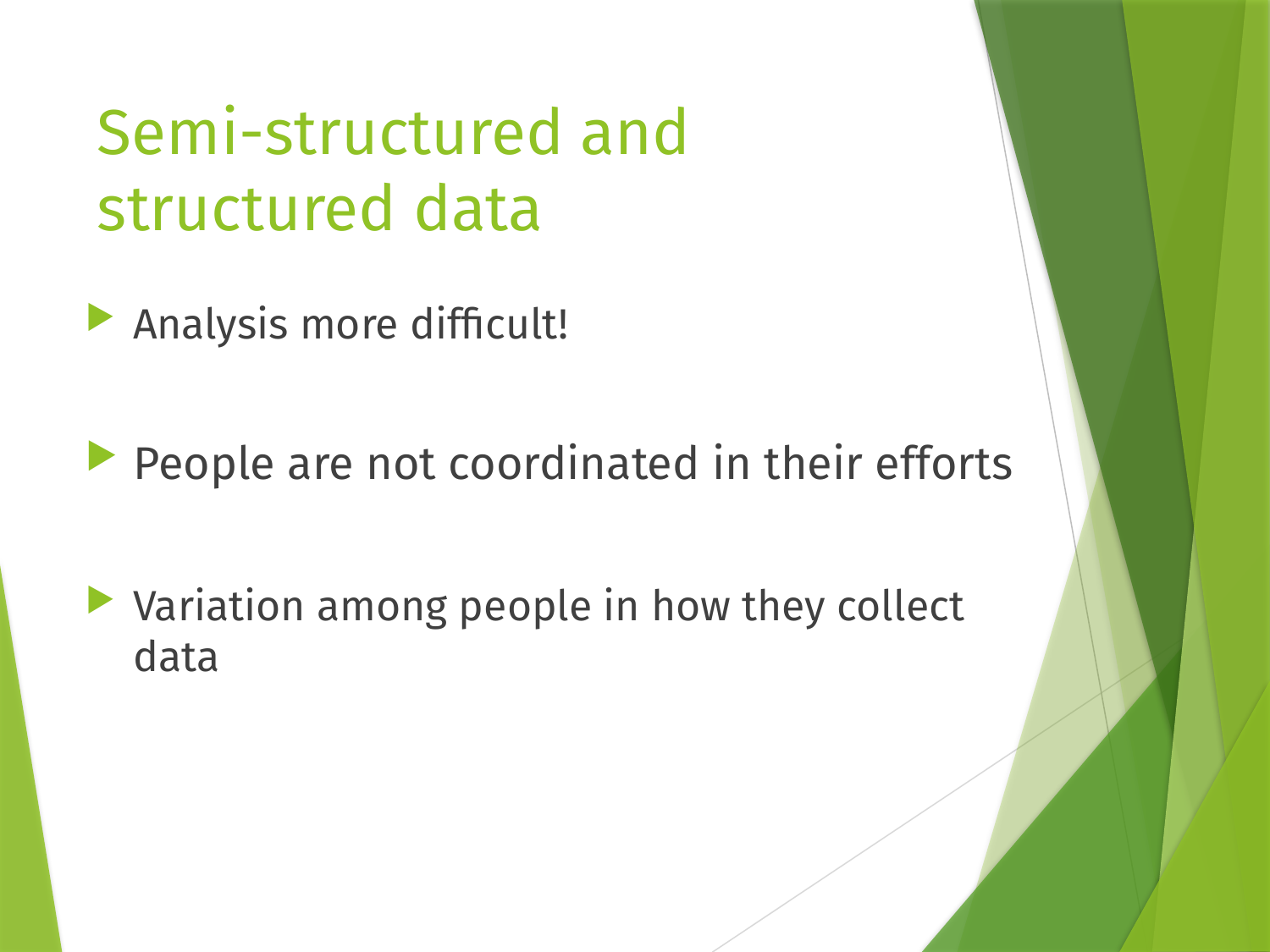

# Semi-structured and structured data
Analysis more difficult!

People are not coordinated in their efforts

Variation among people in how they collect data